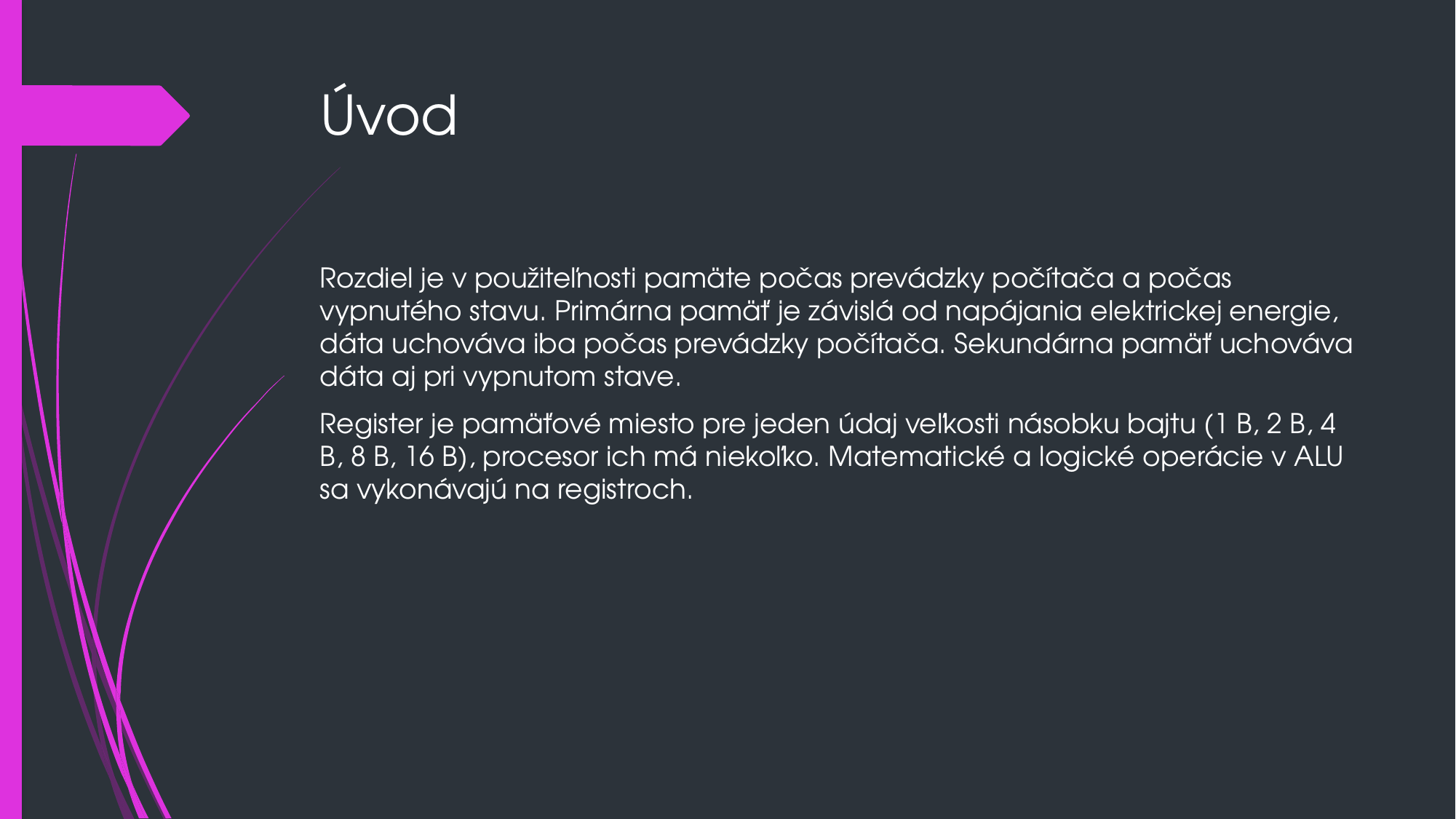

# Úvod
Rozdiel je v použiteľnosti pamäte počas prevádzky počítača a počas vypnutého stavu. Primárna pamäť je závislá od napájania elektrickej energie, dáta uchováva iba počas prevádzky počítača. Sekundárna pamäť uchováva dáta aj pri vypnutom stave.
Register je pamäťové miesto pre jeden údaj veľkosti násobku bajtu (1 B, 2 B, 4 B, 8 B, 16 B), procesor ich má niekoľko. Matematické a logické operácie v ALU sa vykonávajú na registroch.